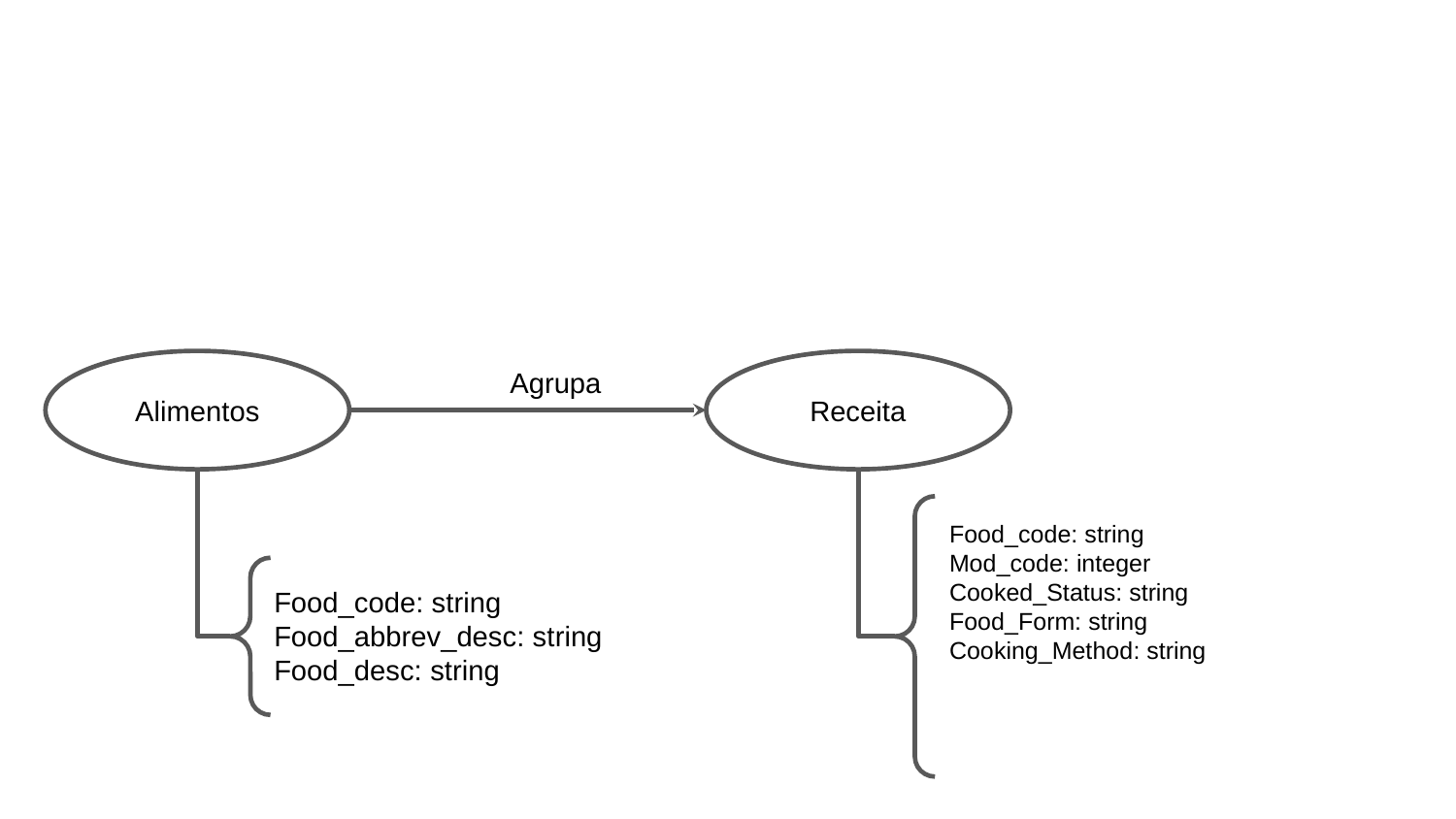

Alimentos
Receita
Agrupa

Food_code: string
Mod_code: integer
Cooked_Status: string
Food_Form: string
Cooking_Method: string

Food_code: string
Food_abbrev_desc: string
Food_desc: string